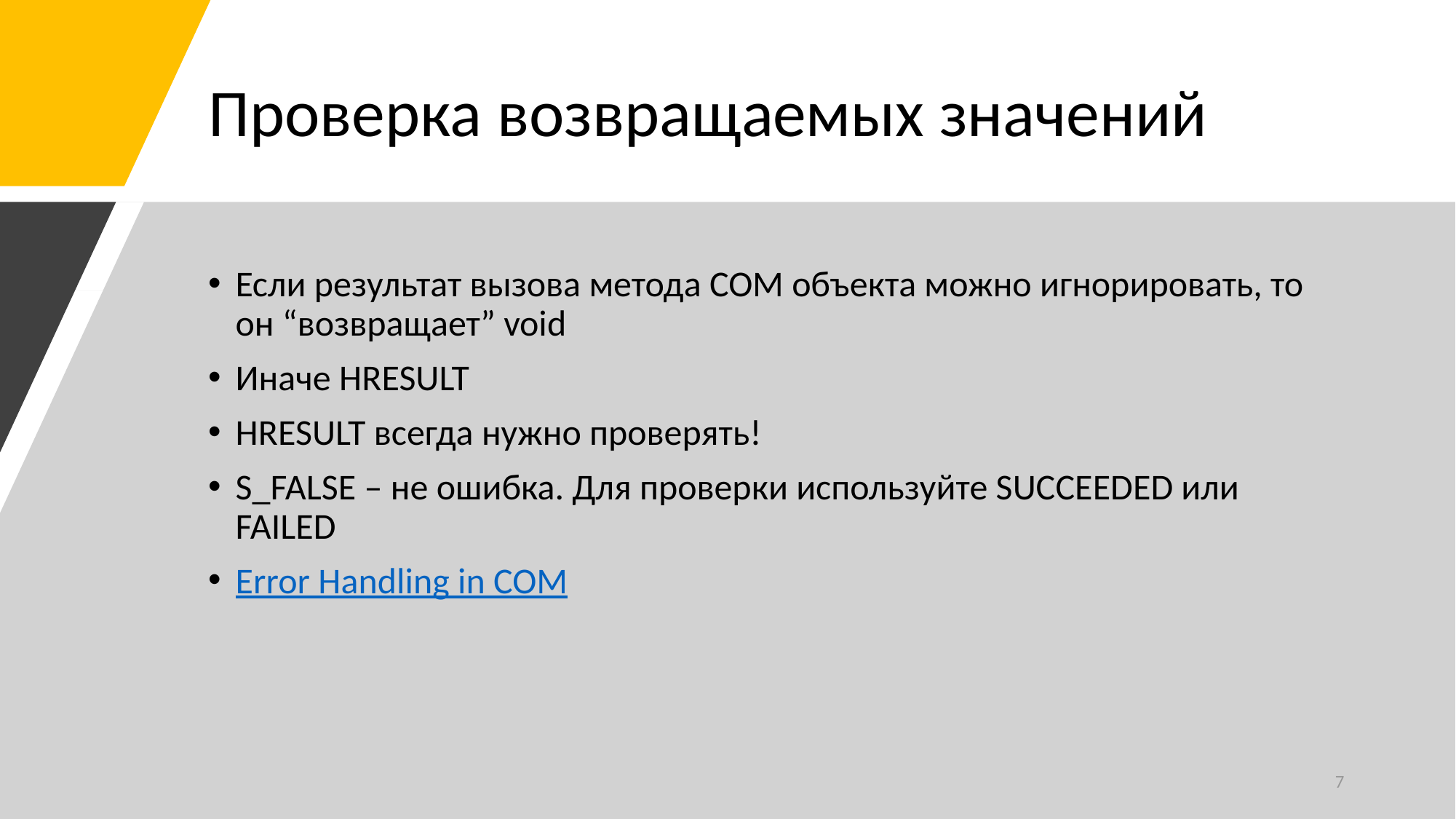

# Проверка возвращаемых значений

Если результат вызова метода COM объекта можно игнорировать, то он “возвращает” void
Иначе HRESULT
HRESULT всегда нужно проверять!
S_FALSE – не ошибка. Для проверки используйте SUCCEEDED или FAILED
Error Handling in COM
7